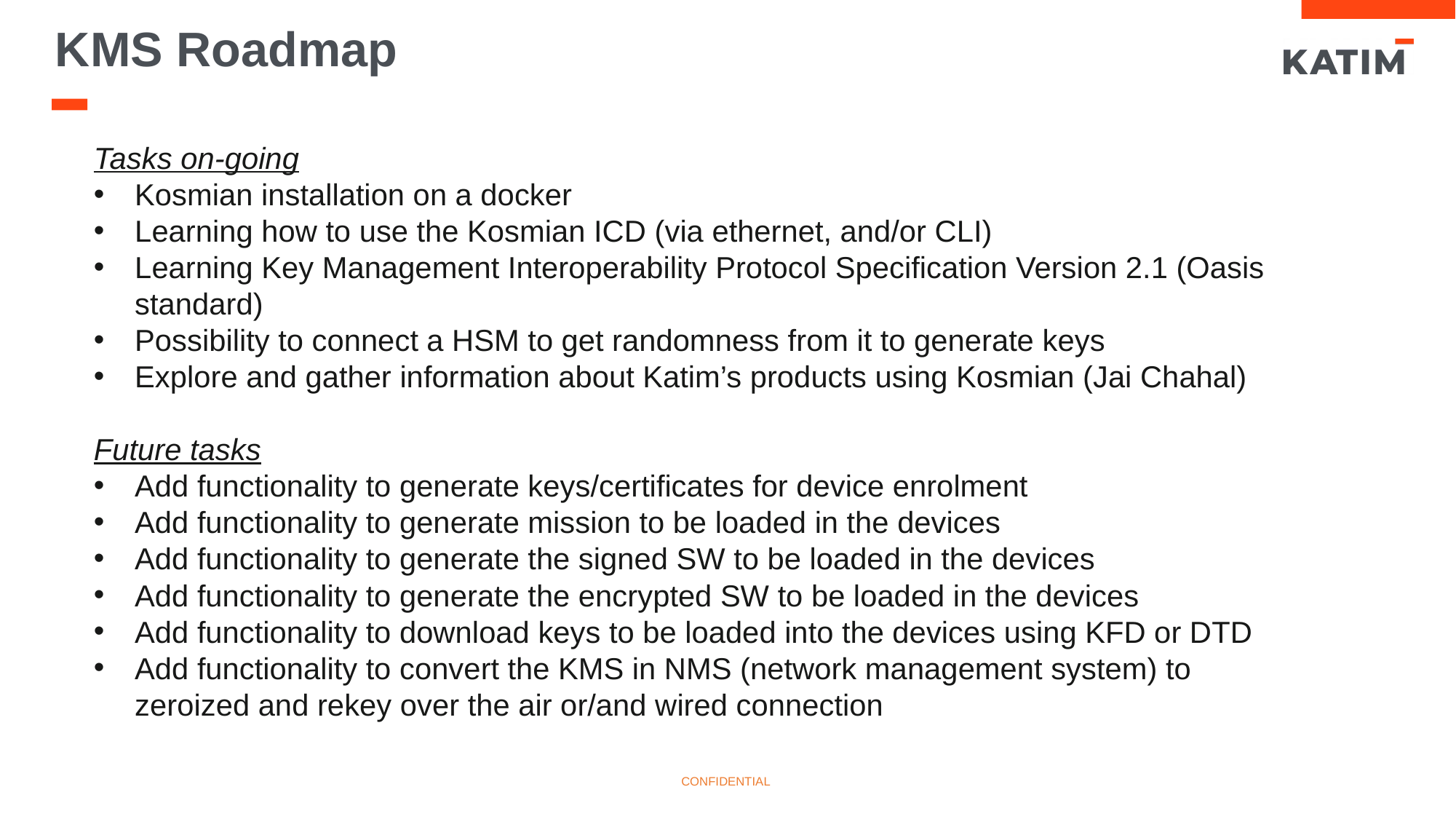

# KMS Roadmap
Tasks on-going
Kosmian installation on a docker
Learning how to use the Kosmian ICD (via ethernet, and/or CLI)
Learning Key Management Interoperability Protocol Specification Version 2.1 (Oasis standard)
Possibility to connect a HSM to get randomness from it to generate keys
Explore and gather information about Katim’s products using Kosmian (Jai Chahal)

Future tasks
Add functionality to generate keys/certificates for device enrolment
Add functionality to generate mission to be loaded in the devices
Add functionality to generate the signed SW to be loaded in the devices
Add functionality to generate the encrypted SW to be loaded in the devices
Add functionality to download keys to be loaded into the devices using KFD or DTD
Add functionality to convert the KMS in NMS (network management system) to zeroized and rekey over the air or/and wired connection

CONFIDENTIAL